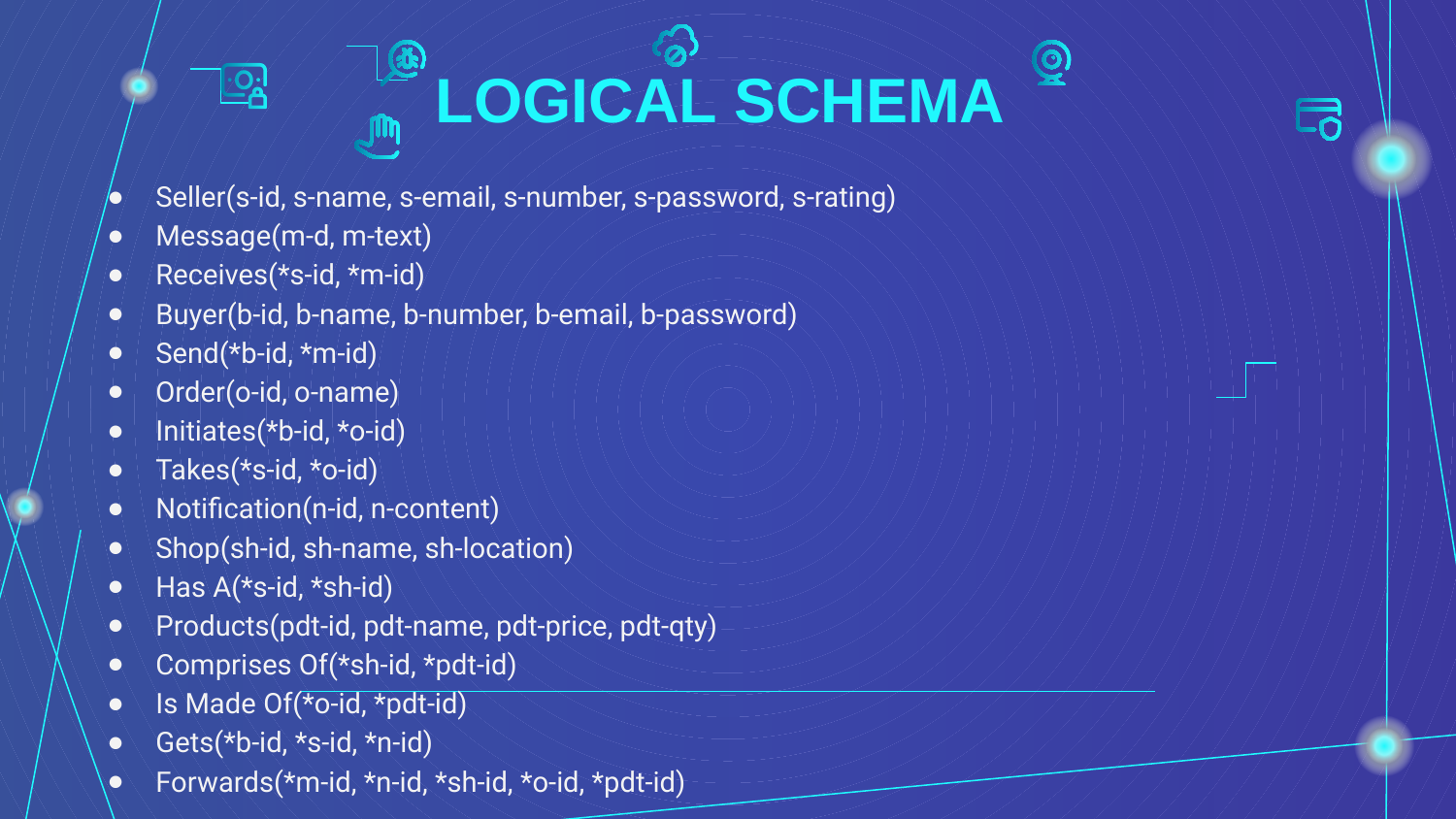

# LOGICAL SCHEMA

Seller(s-id, s-name, s-email, s-number, s-password, s-rating)
Message(m-d, m-text)
Receives(*s-id, *m-id)
Buyer(b-id, b-name, b-number, b-email, b-password)
Send(*b-id, *m-id)
Order(o-id, o-name)
Initiates(*b-id, *o-id)
Takes(*s-id, *o-id)
Notification(n-id, n-content)
Shop(sh-id, sh-name, sh-location)
Has A(*s-id, *sh-id)
Products(pdt-id, pdt-name, pdt-price, pdt-qty)
Comprises Of(*sh-id, *pdt-id)
Is Made Of(*o-id, *pdt-id)
Gets(*b-id, *s-id, *n-id)
Forwards(*m-id, *n-id, *sh-id, *o-id, *pdt-id)